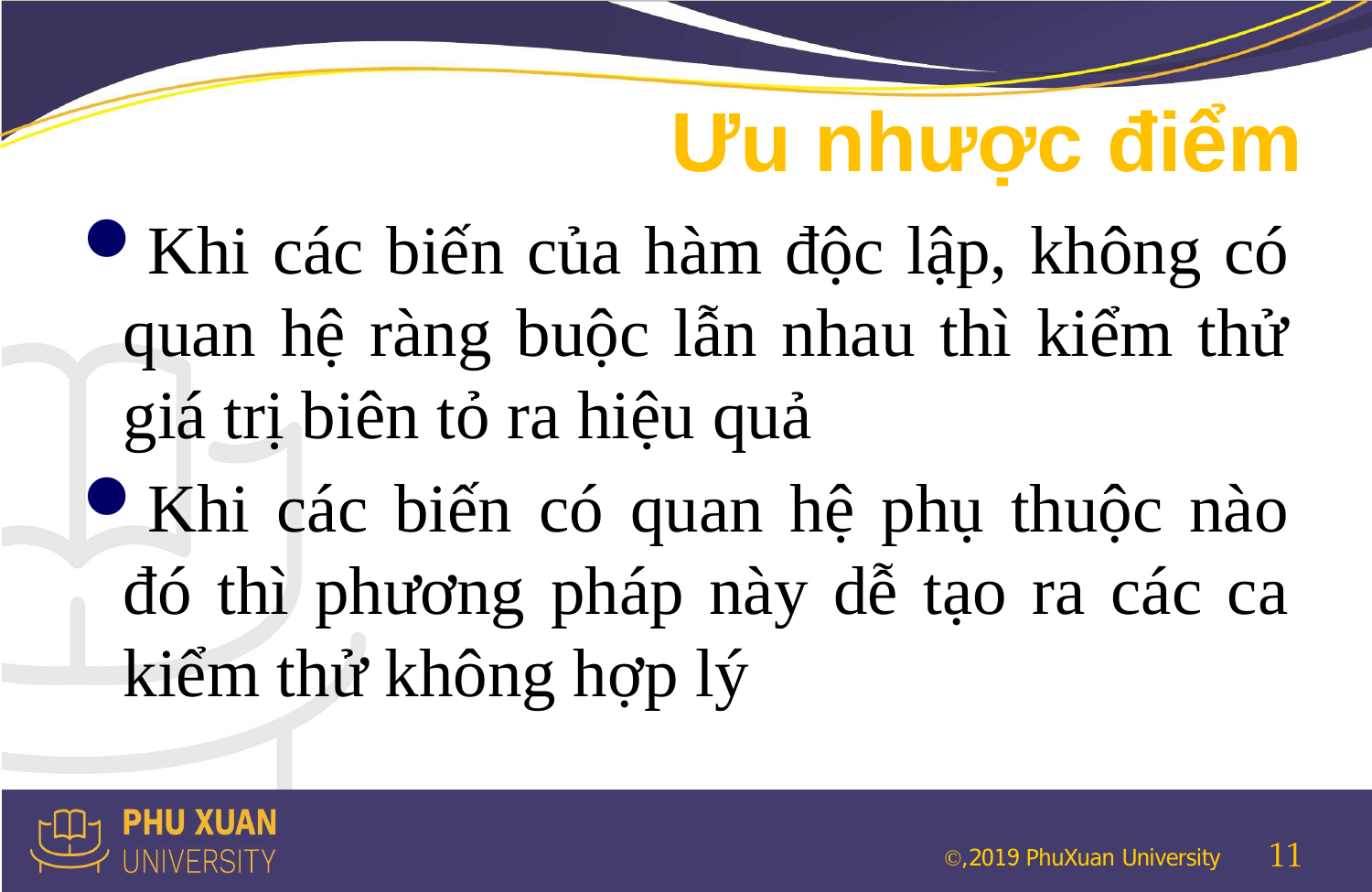

# Ưu nhược điểm
Khi các biến của hàm độc lập, không có quan hệ ràng buộc lẫn nhau thì kiểm thử giá trị biên tỏ ra hiệu quả
Khi các biến có quan hệ phụ thuộc nào đó thì phương pháp này dễ tạo ra các ca kiểm thử không hợp lý

11